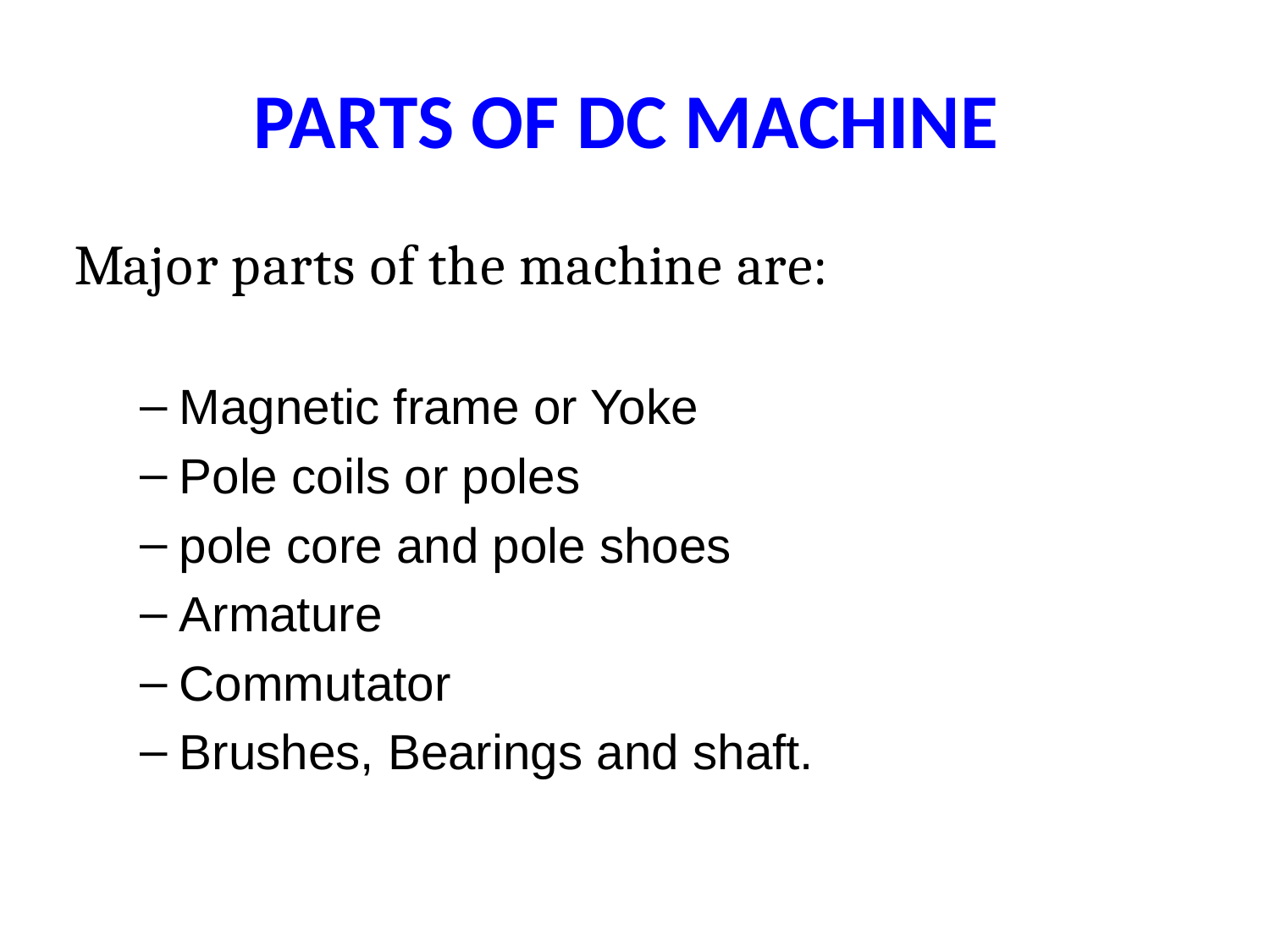

# PARTS OF DC MACHINE
Major parts of the machine are:

Magnetic frame or Yoke
Pole coils or poles
pole core and pole shoes
Armature
Commutator
Brushes, Bearings and shaft.